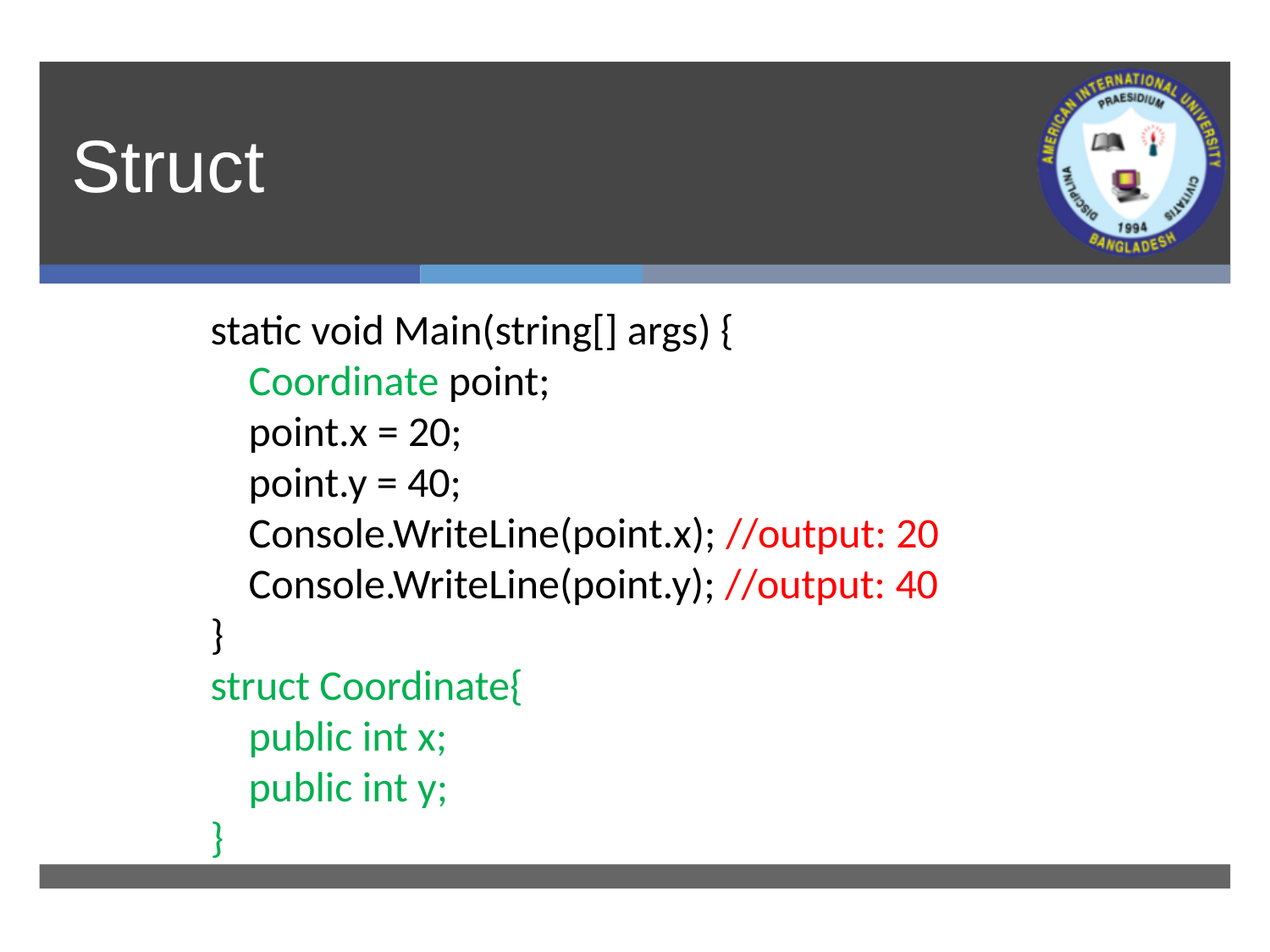

# Struct
        static void Main(string[] args) {
            Coordinate point;
            point.x = 20;
            point.y = 40;
            Console.WriteLine(point.x); //output: 20
            Console.WriteLine(point.y); //output: 40
        }
        struct Coordinate{
            public int x;
            public int y;
        }